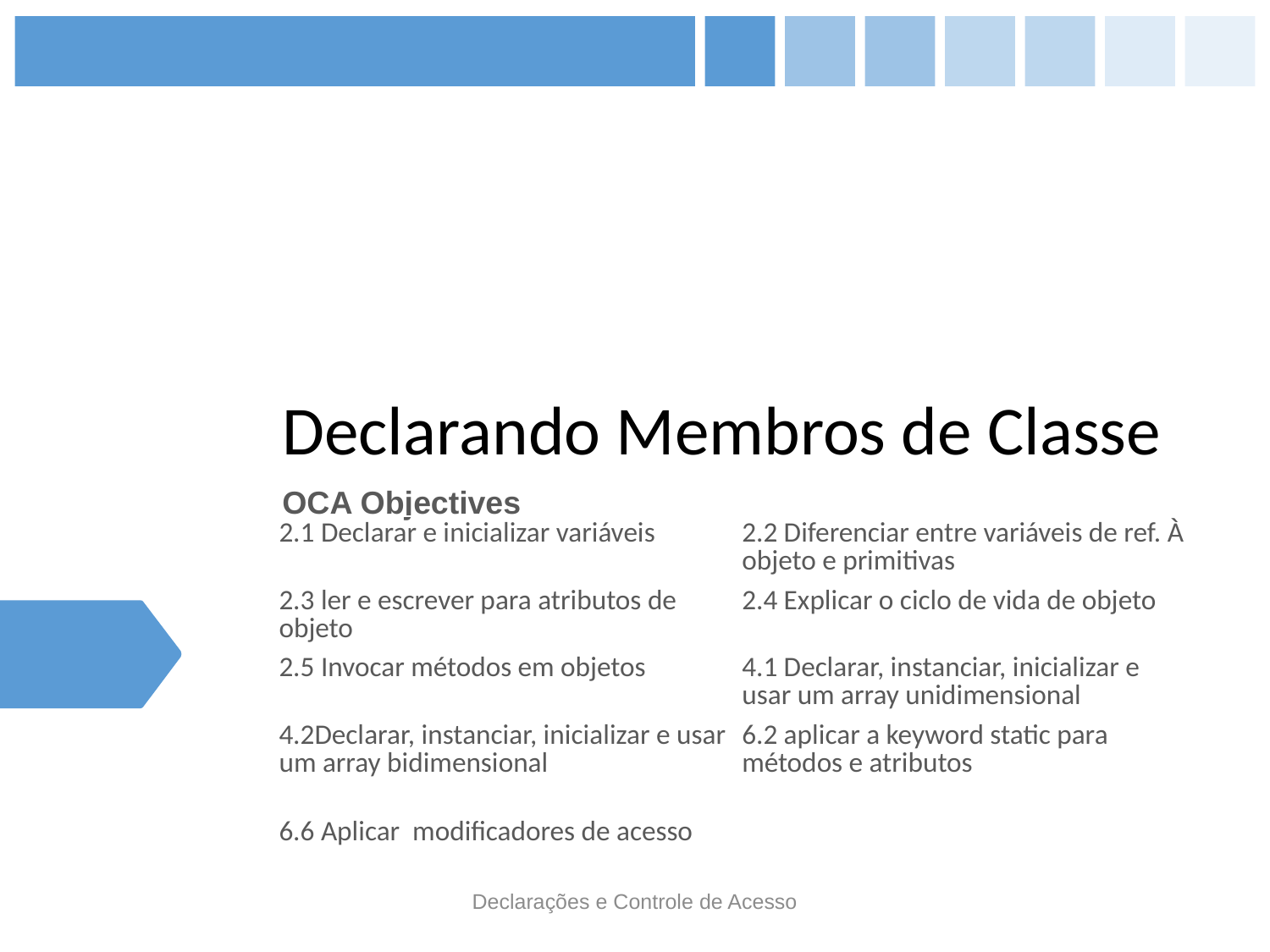

# Declarando Membros de Classe
OCA Objectives
| 2.1 Declarar e inicializar variáveis | 2.2 Diferenciar entre variáveis de ref. À objeto e primitivas |
| --- | --- |
| 2.3 ler e escrever para atributos de objeto | 2.4 Explicar o ciclo de vida de objeto |
| 2.5 Invocar métodos em objetos | 4.1 Declarar, instanciar, inicializar e usar um array unidimensional |
| 4.2Declarar, instanciar, inicializar e usar um array bidimensional | 6.2 aplicar a keyword static para métodos e atributos |
| 6.6 Aplicar modificadores de acesso |  |
Declarações e Controle de Acesso